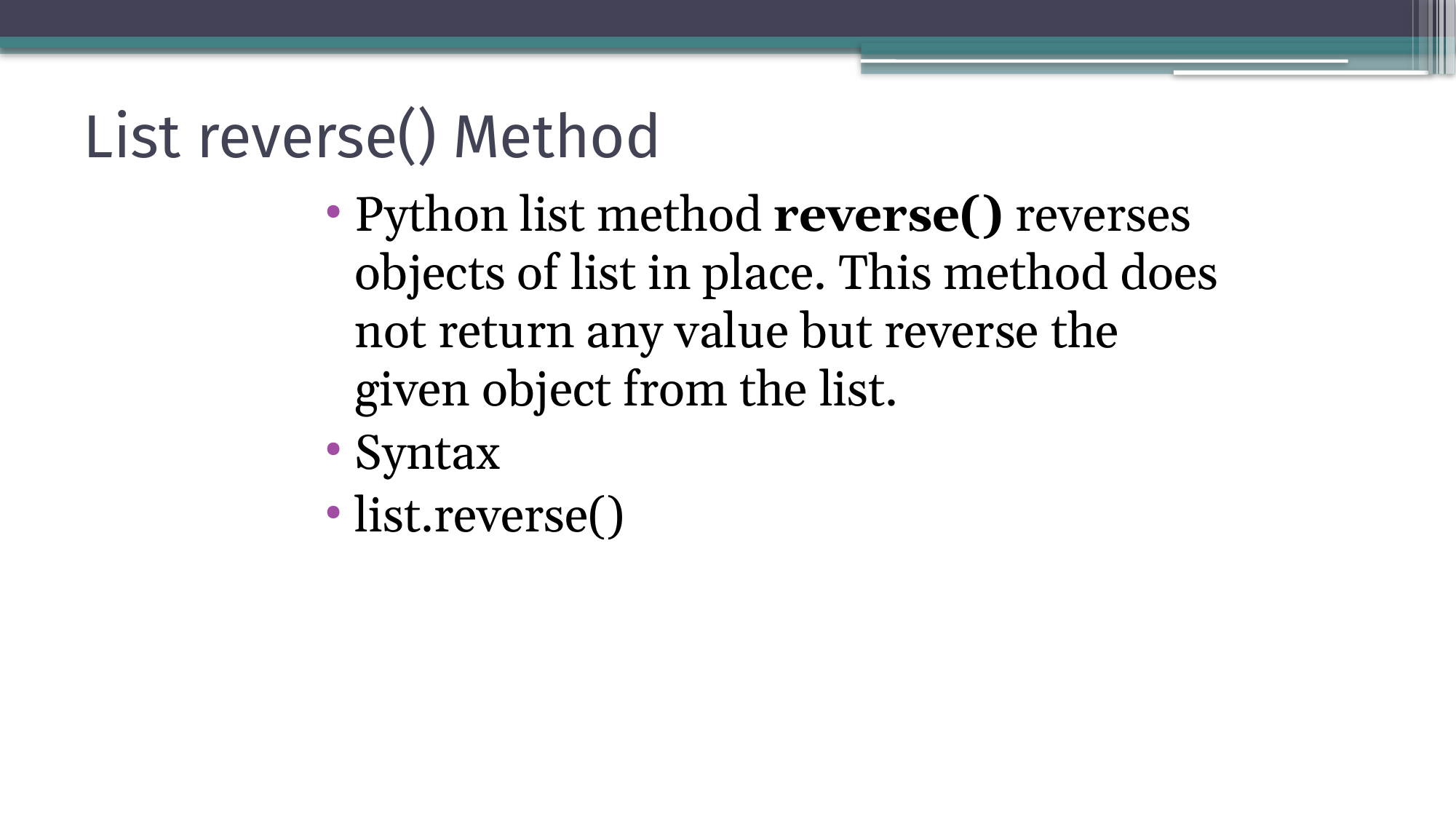

# List reverse() Method
Python list method reverse() reverses objects of list in place. This method does not return any value but reverse the given object from the list.
Syntax
list.reverse()